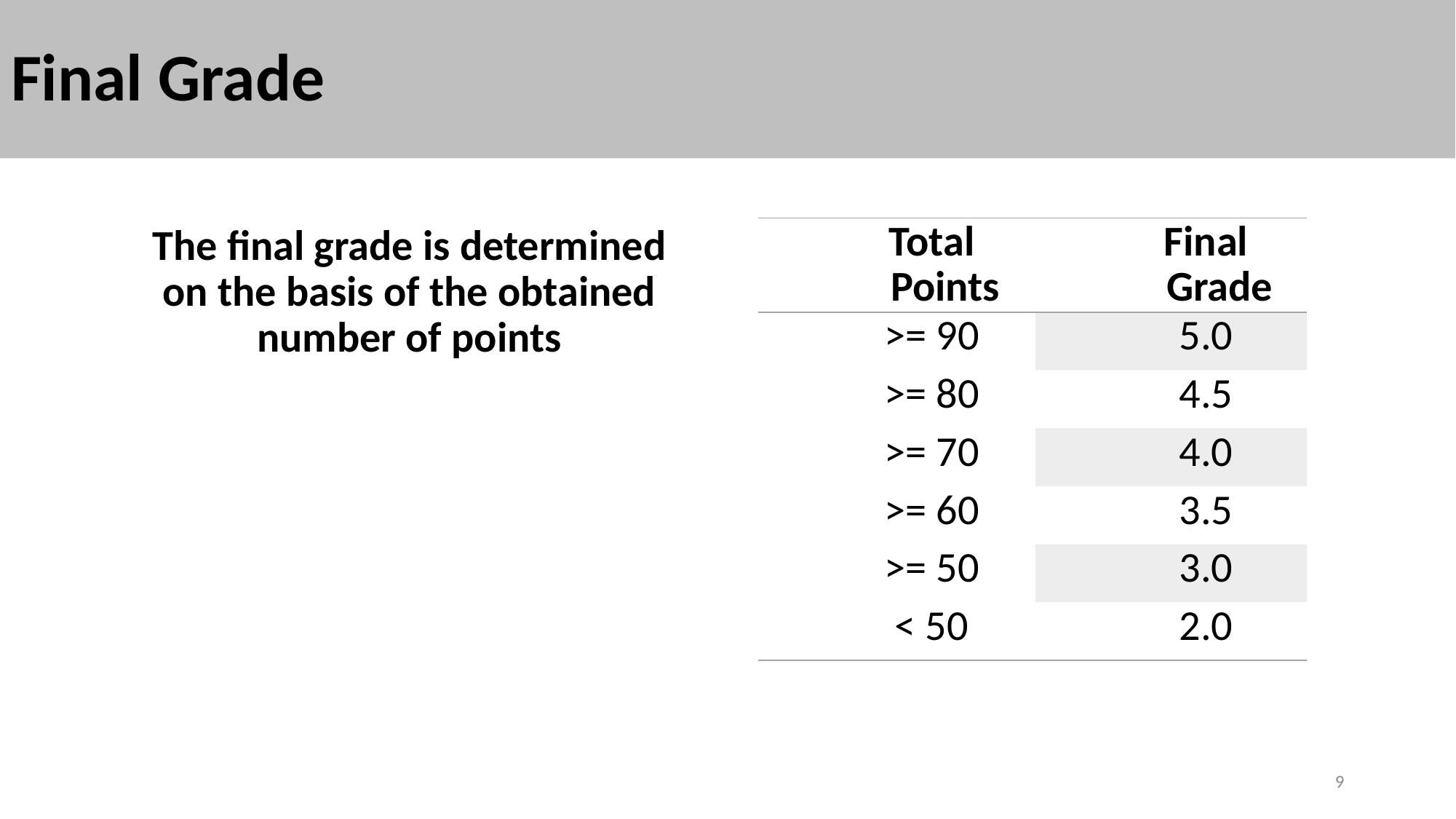

# Final Grade
The final grade is determined
on the basis of the obtained number of points

| Total Points | Final Grade |
| --- | --- |
| >= 90 | 5.0 |
| >= 80 | 4.5 |
| >= 70 | 4.0 |
| >= 60 | 3.5 |
| >= 50 | 3.0 |
| < 50 | 2.0 |
9